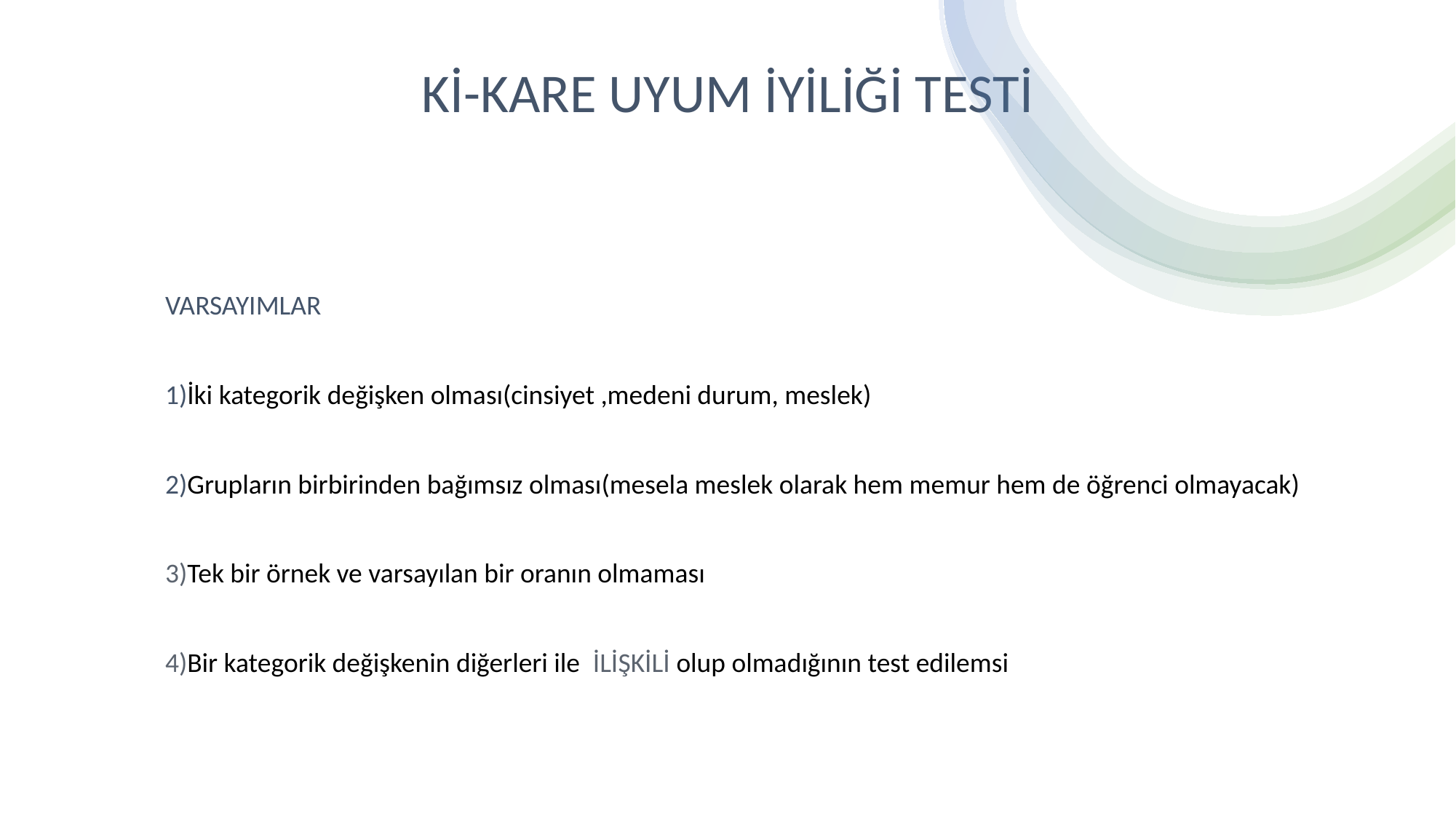

# Kİ-KARE UYUM İYİLİĞİ TESTİ

VARSAYIMLAR

1)İki kategorik değişken olması(cinsiyet ,medeni durum, meslek)

2)Grupların birbirinden bağımsız olması(mesela meslek olarak hem memur hem de öğrenci olmayacak)

3)Tek bir örnek ve varsayılan bir oranın olmaması

4)Bir kategorik değişkenin diğerleri ile  İLİŞKİLİ olup olmadığının test edilemsi